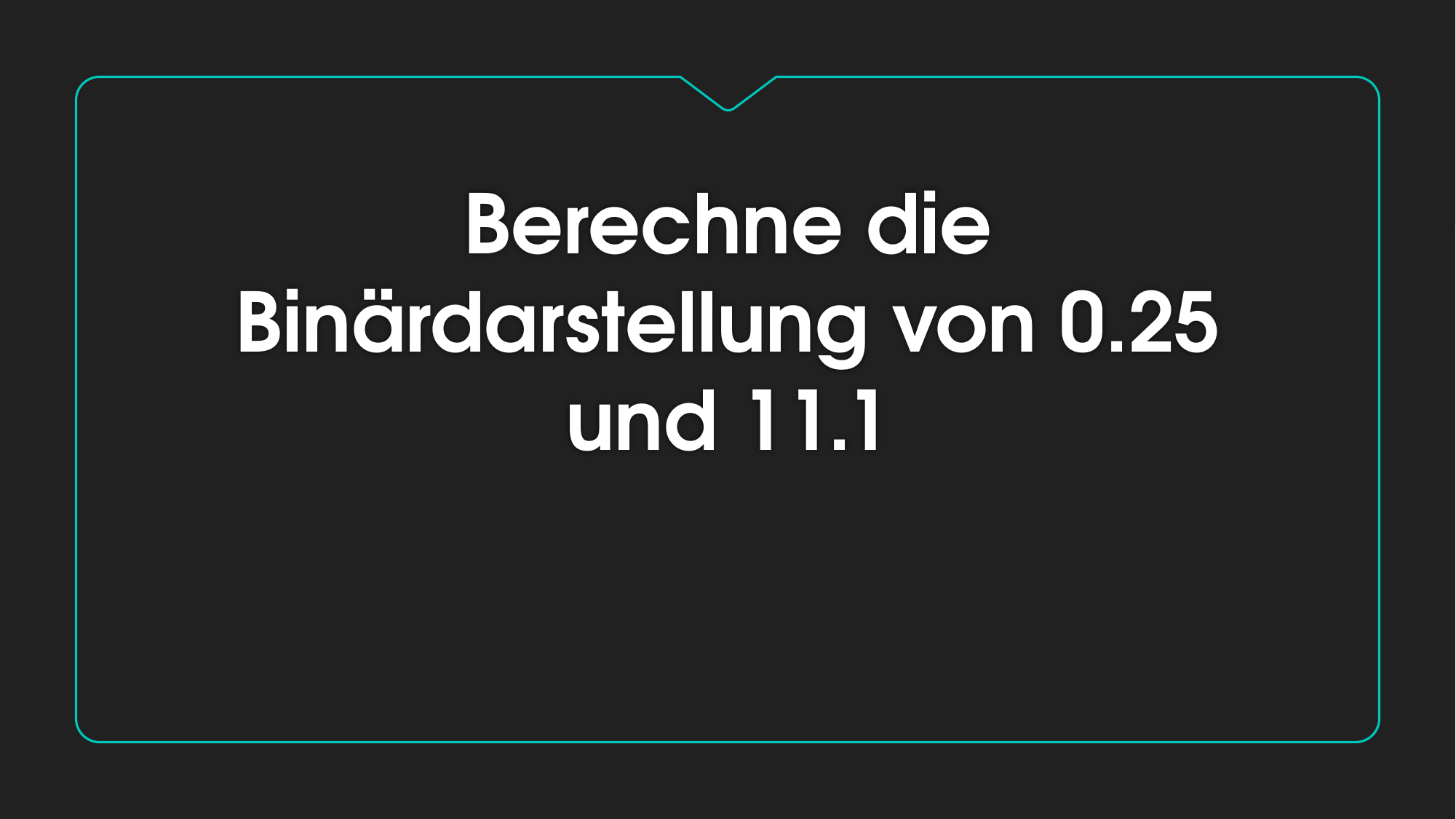

# Berechne die Binärdarstellung von 0.25 und 11.1